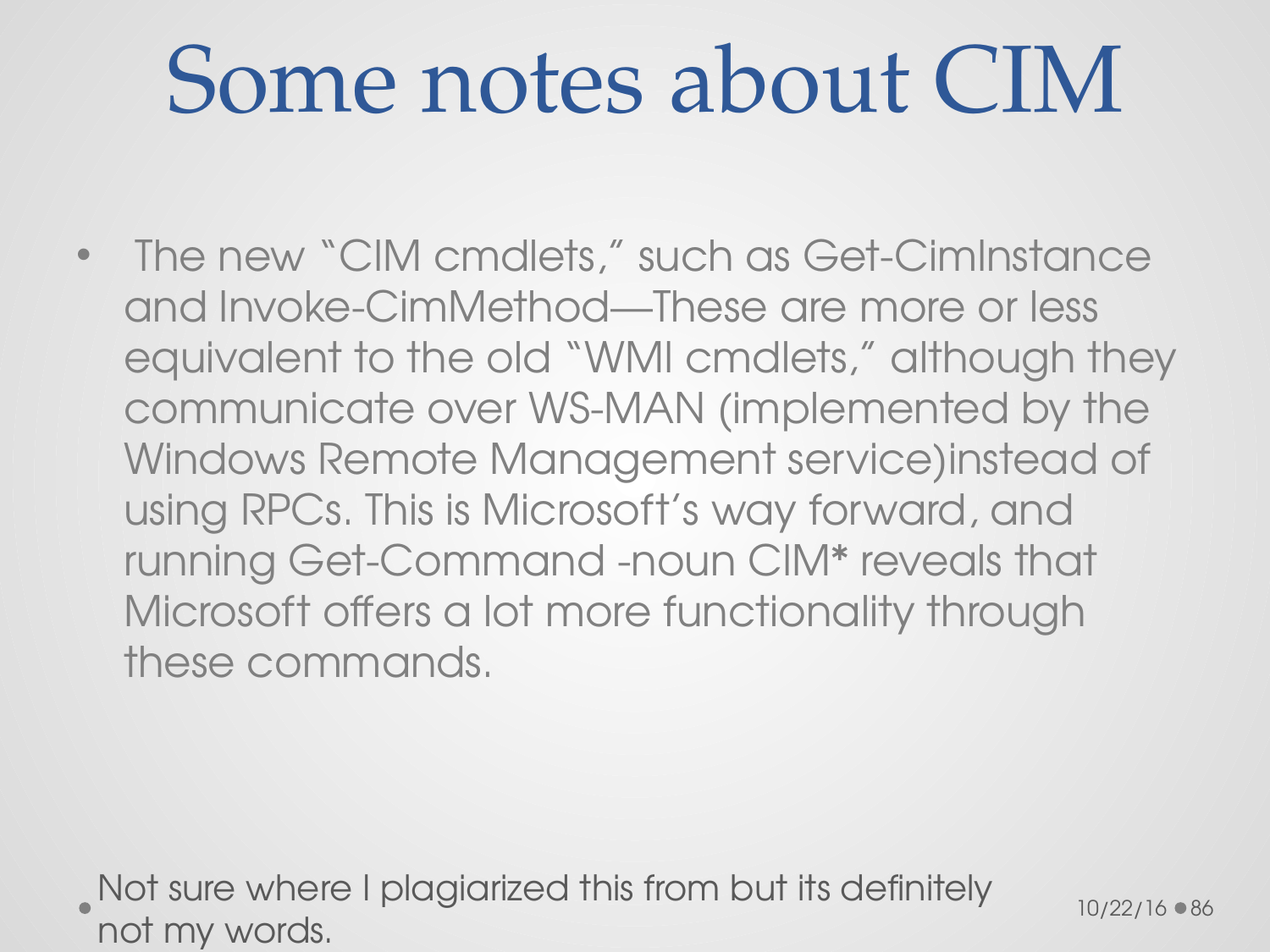

# Some notes about CIM
 The new “CIM cmdlets,” such as Get-CimInstance and Invoke-CimMethod—These are more or less equivalent to the old “WMI cmdlets,” although they communicate over WS-MAN (implemented by the Windows Remote Management service)instead of using RPCs. This is Microsoft’s way forward, and running Get-Command -noun CIM* reveals that Microsoft offers a lot more functionality through these commands.

Not sure where I plagiarized this from but its definitely not my words.
10/22/16
86